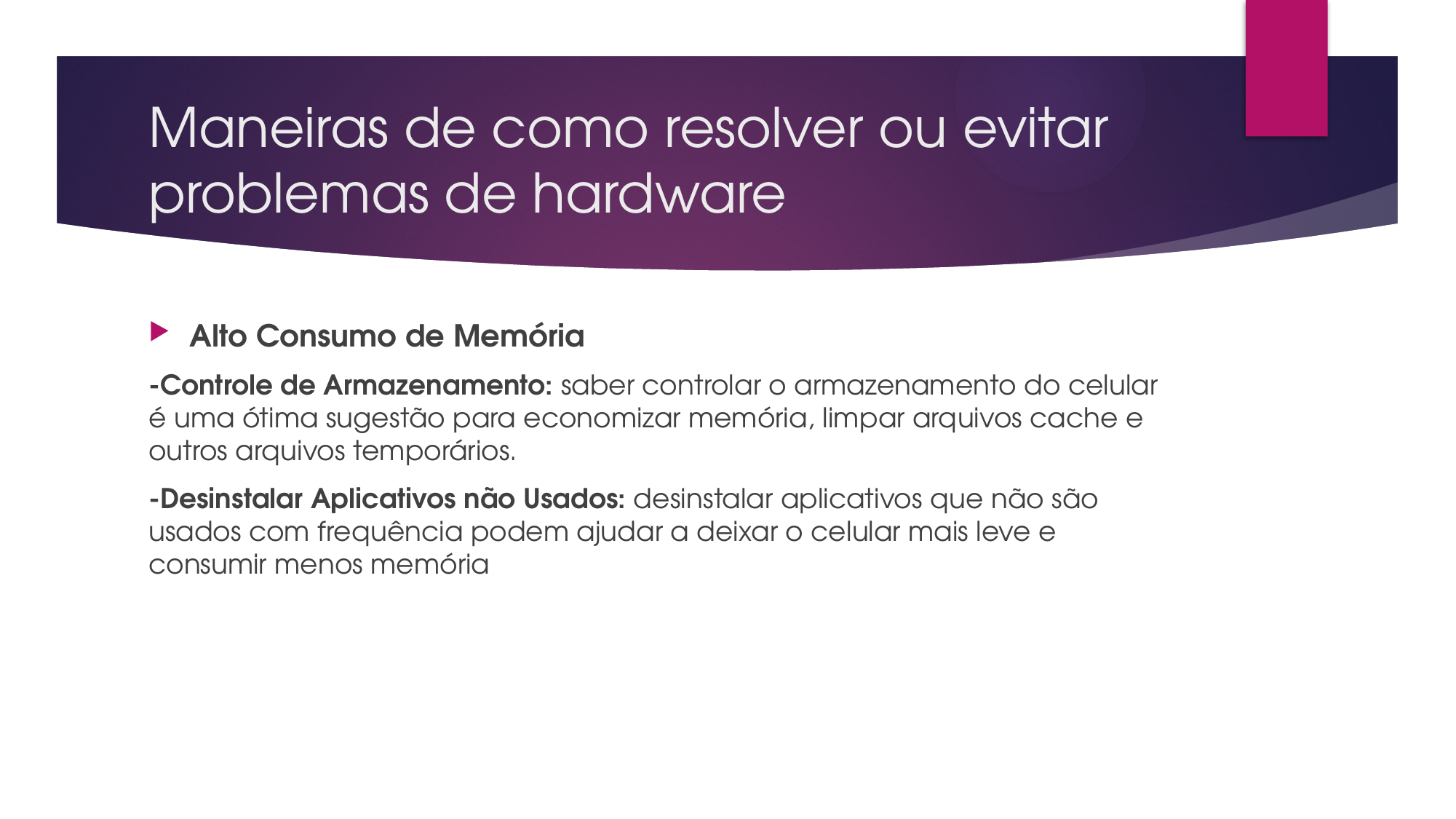

# Maneiras de como resolver ou evitar problemas de hardware
Alto Consumo de Memória
-Controle de Armazenamento: saber controlar o armazenamento do celular é uma ótima sugestão para economizar memória, limpar arquivos cache e outros arquivos temporários.
-Desinstalar Aplicativos não Usados: desinstalar aplicativos que não são usados com frequência podem ajudar a deixar o celular mais leve e consumir menos memória